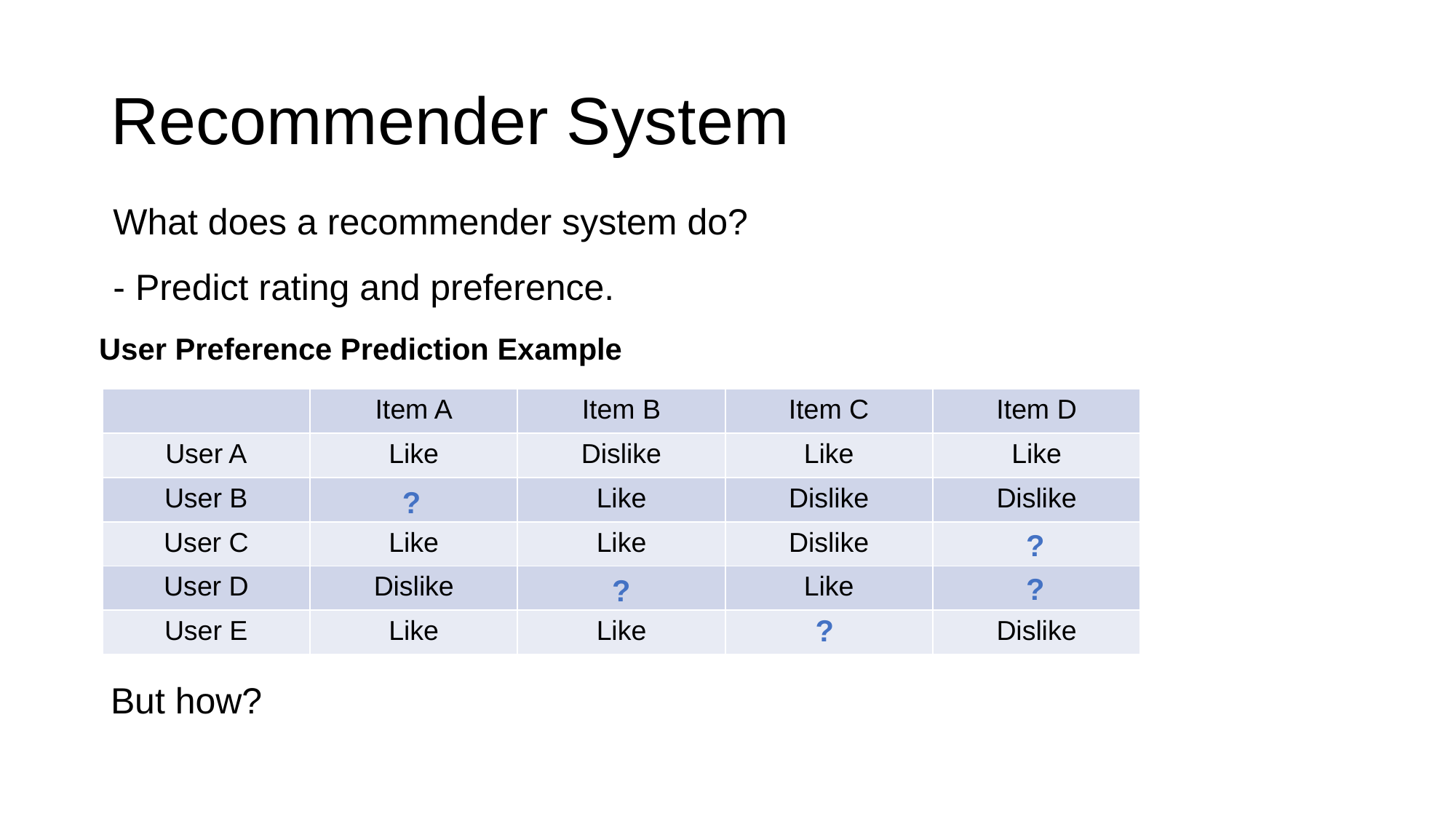

# Recommender System
What does a recommender system do?
- Predict rating and preference.
User Preference Prediction Example
|  | Item A | Item B | Item C | Item D |
| --- | --- | --- | --- | --- |
| User A | Like | Dislike | Like | Like |
| User B |  | Like | Dislike | Dislike |
| User C | Like | Like | Dislike |  |
| User D | Dislike |  | Like |  |
| User E | Like | Like |  | Dislike |
?
?
?
?
?
But how?